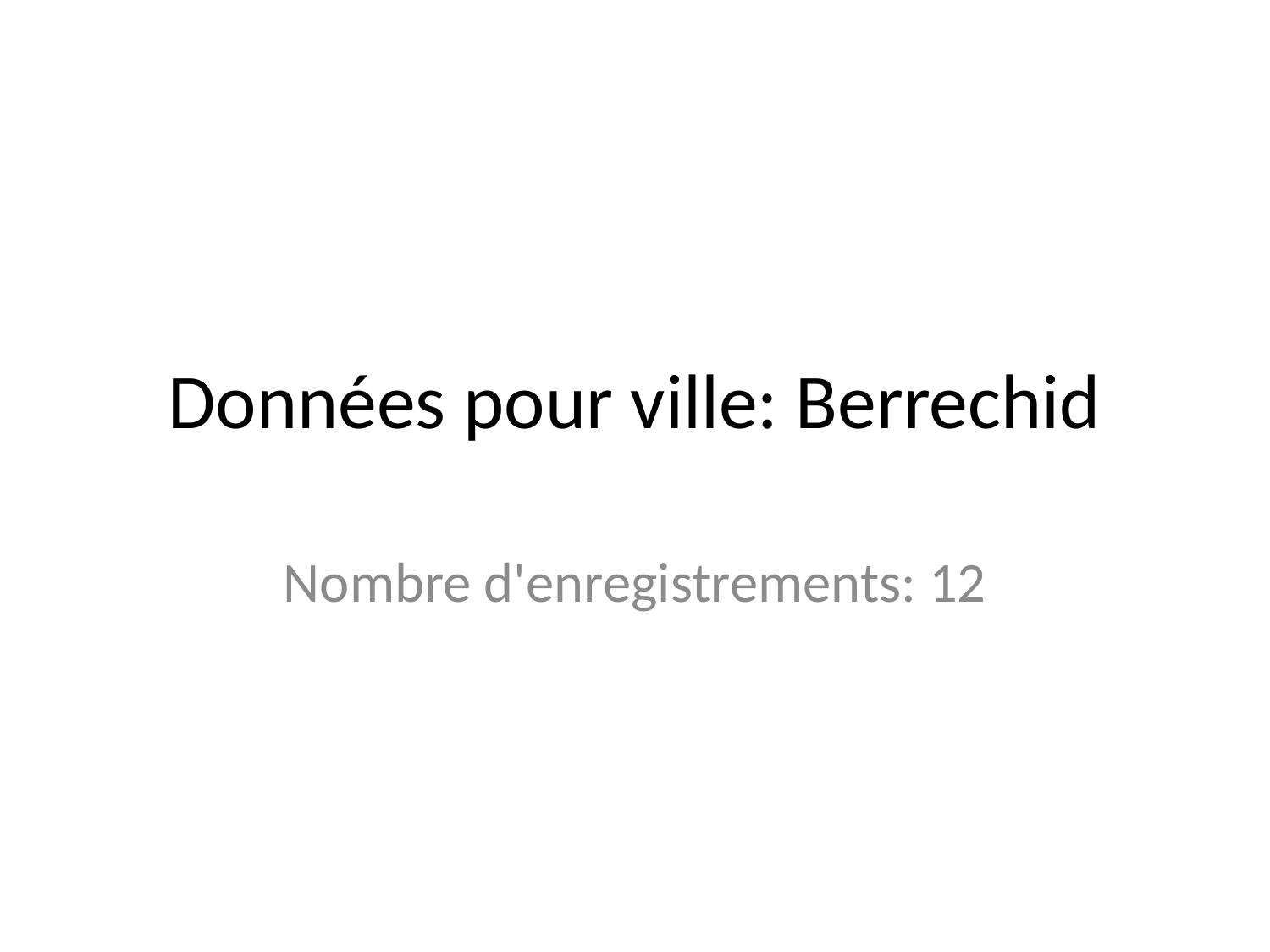

# Données pour ville: Berrechid
Nombre d'enregistrements: 12